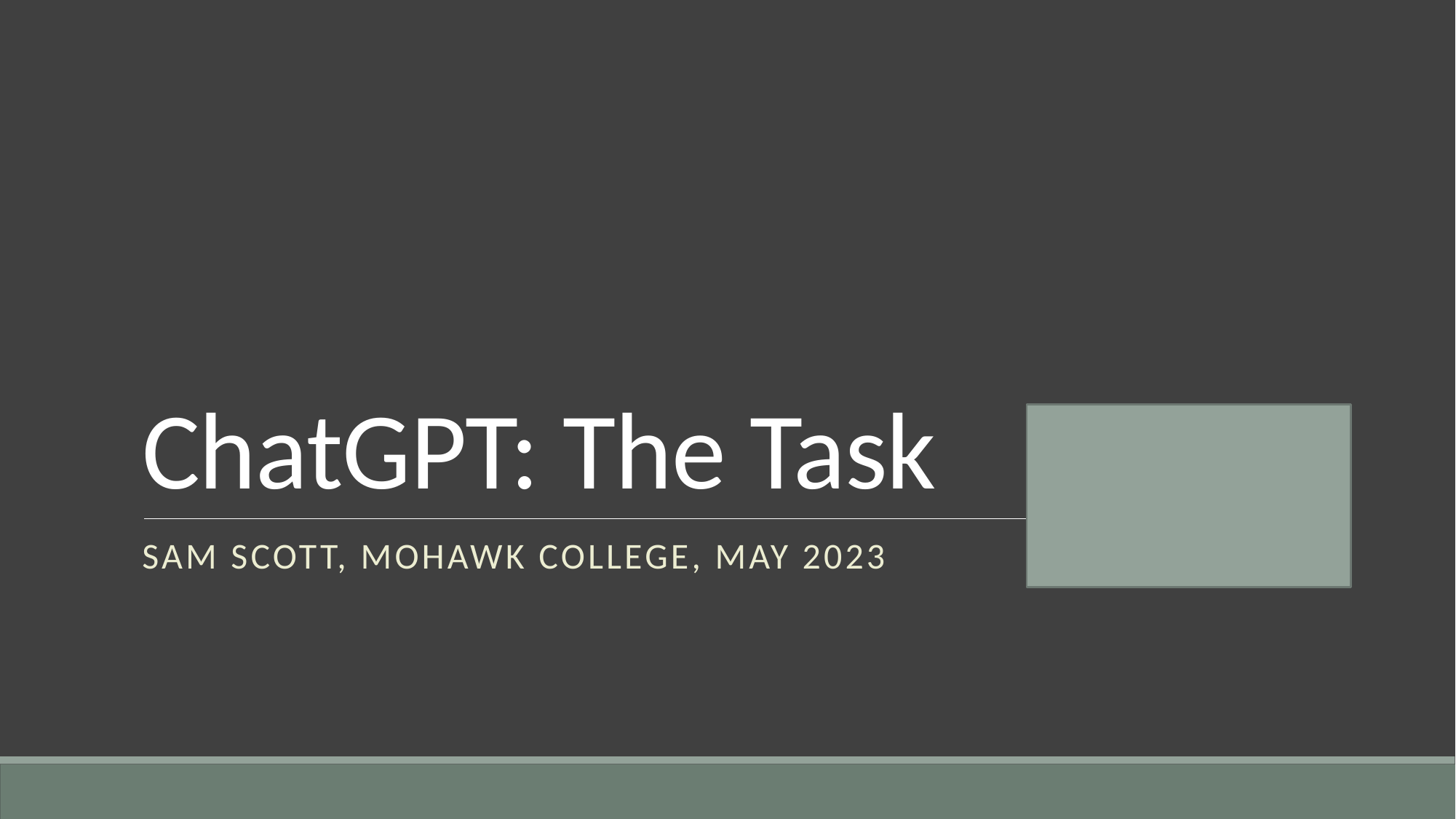

# ChatGPT: The Task

Sam Scott, Mohawk College, May 2023